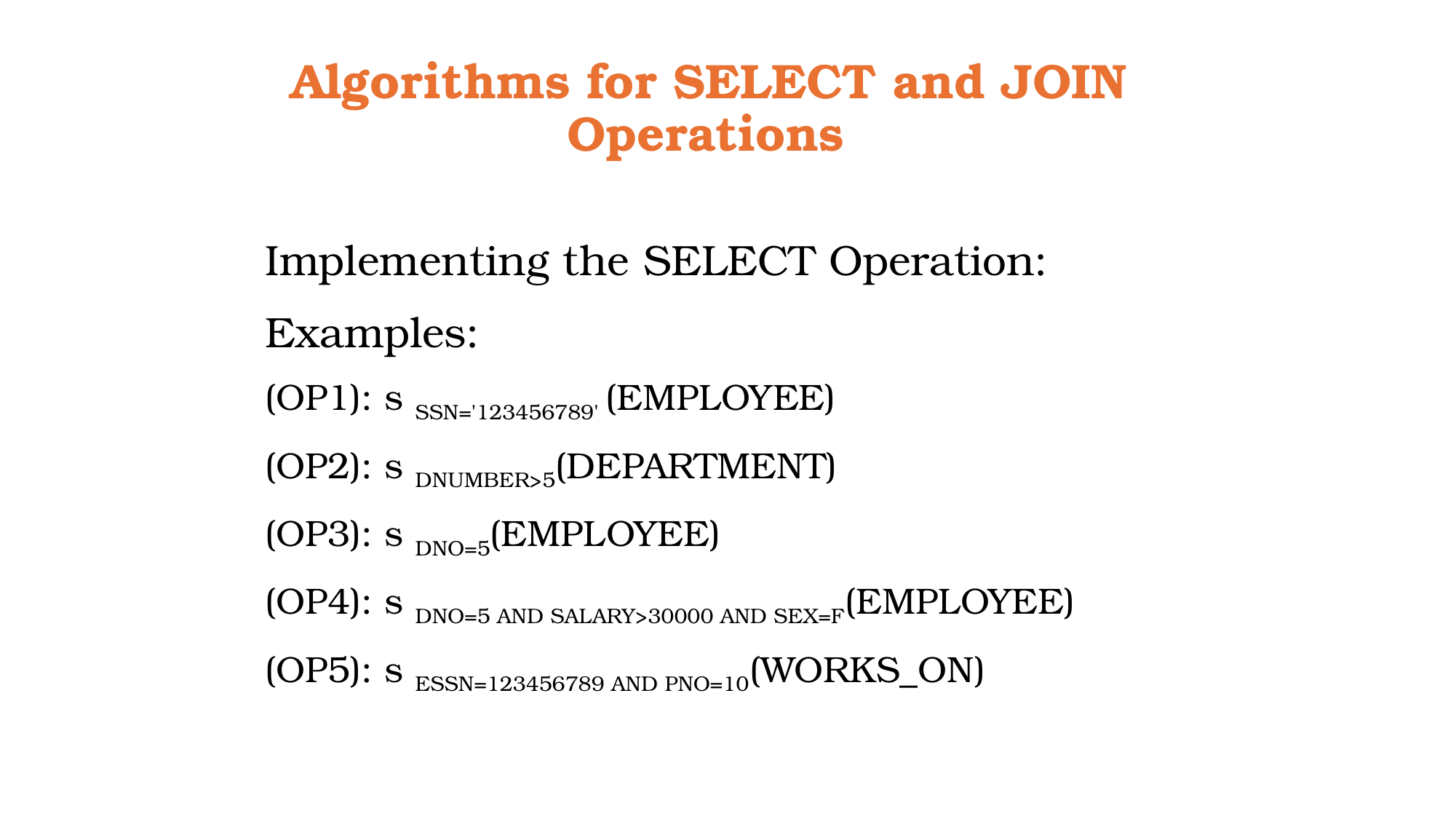

# Algorithms for SELECT and JOIN Operations
Implementing the SELECT Operation:
Examples:
(OP1): s SSN='123456789' (EMPLOYEE)
(OP2): s DNUMBER>5(DEPARTMENT)
(OP3): s DNO=5(EMPLOYEE)
(OP4): s DNO=5 AND SALARY>30000 AND SEX=F(EMPLOYEE)
(OP5): s ESSN=123456789 AND PNO=10(WORKS_ON)